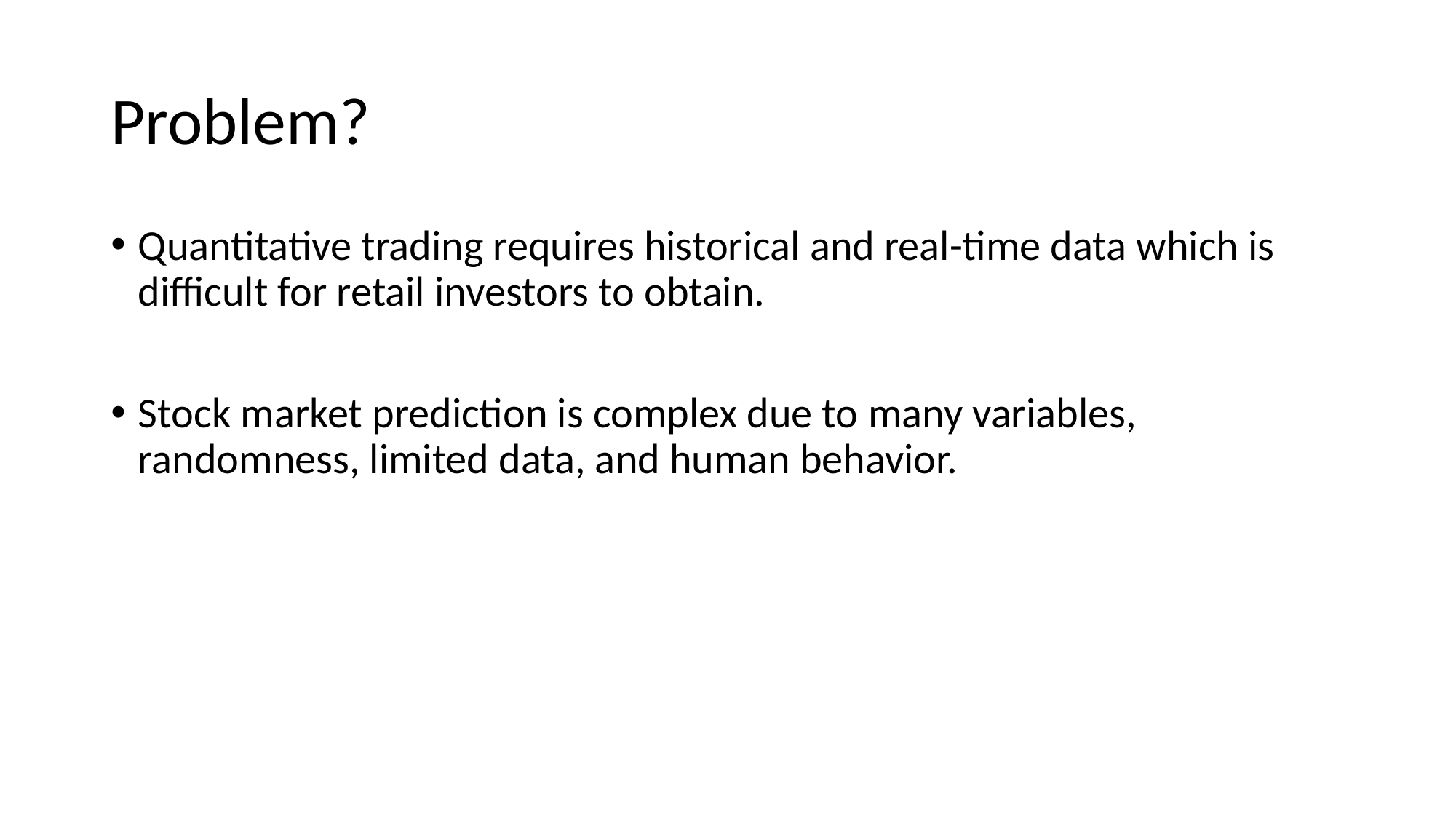

# Problem?
Quantitative trading requires historical and real-time data which is difficult for retail investors to obtain.

Stock market prediction is complex due to many variables, randomness, limited data, and human behavior.